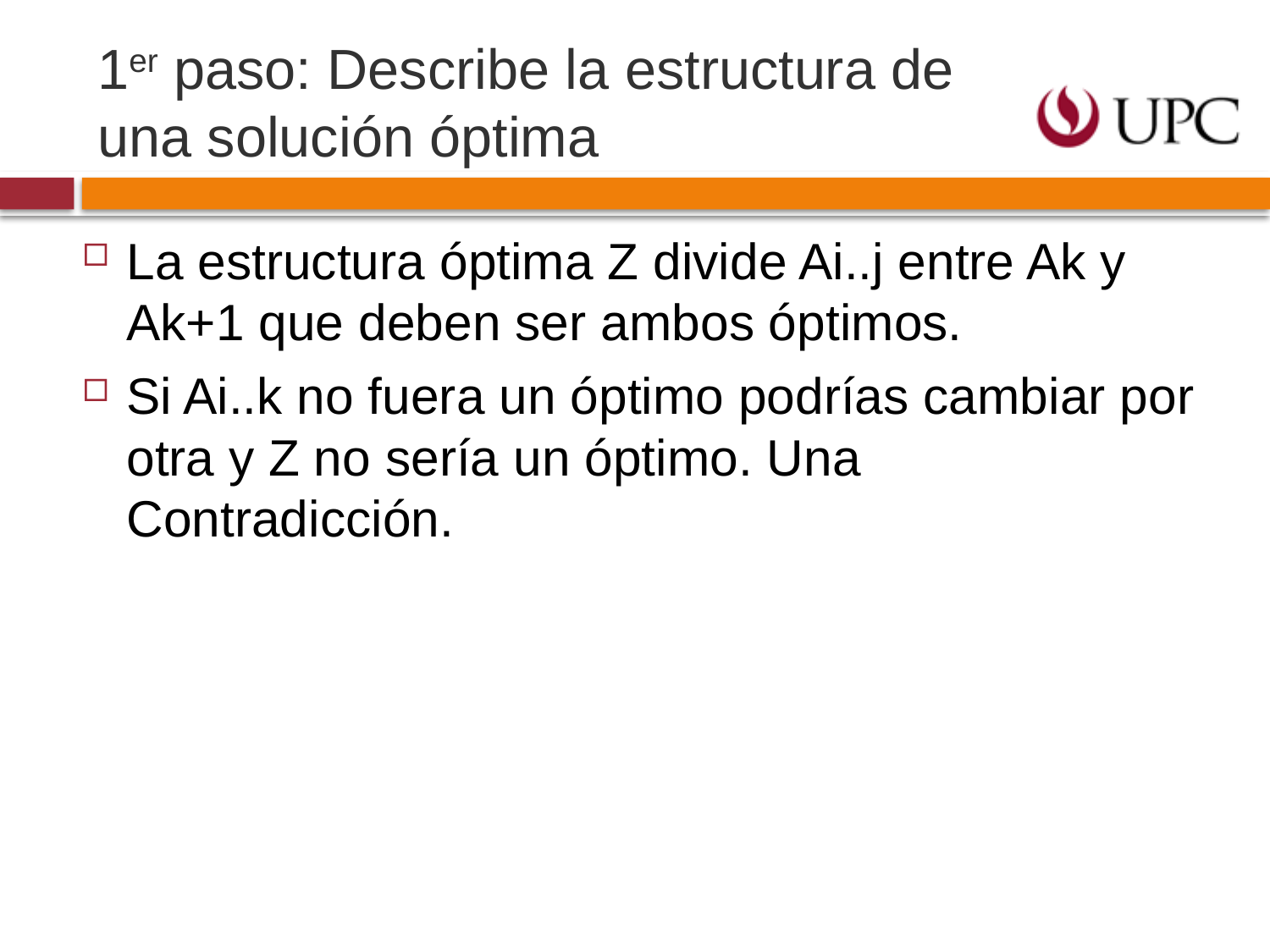

# 1er paso: Describe la estructura de una solución óptima
La estructura óptima Z divide Ai..j entre Ak y Ak+1 que deben ser ambos óptimos.
Si Ai..k no fuera un óptimo podrías cambiar por otra y Z no sería un óptimo. Una Contradicción.